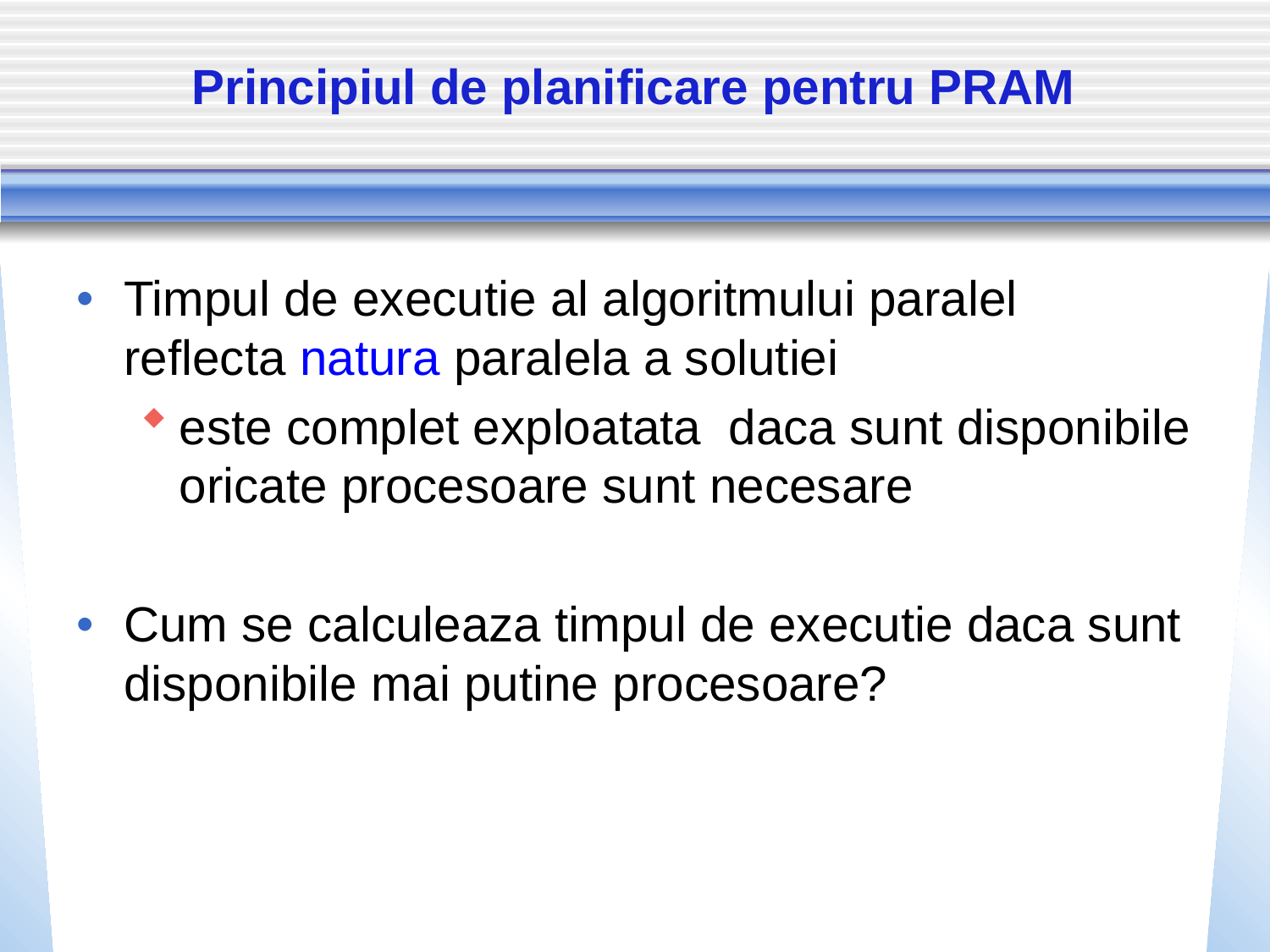

# Principiul de planificare pentru PRAM
Timpul de executie al algoritmului paralel reflecta natura paralela a solutiei
este complet exploatata  daca sunt disponibile oricate procesoare sunt necesare

Cum se calculeaza timpul de executie daca sunt disponibile mai putine procesoare?